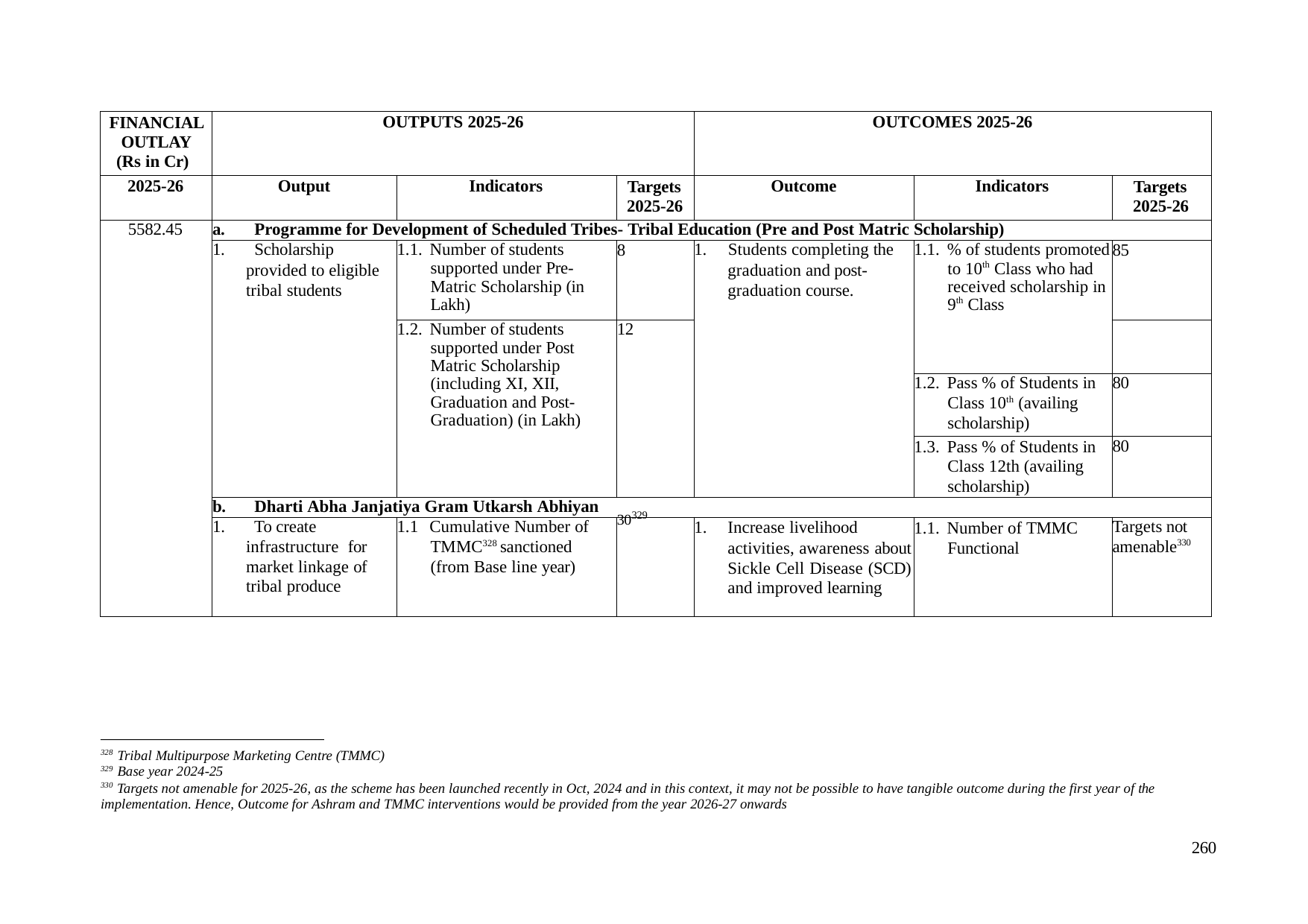

| FINANCIAL OUTLAY (Rs in Cr) | OUTPUTS 2025-26 |  |  | OUTCOMES 2025-26 |  |  |
| --- | --- | --- | --- | --- | --- | --- |
| 2025-26 | Output | Indicators | Targets 2025-26 | Outcome | Indicators | Targets 2025-26 |
| 5582.45 | a. Programme for Development of Scheduled Tribes- Tribal Education (Pre and Post Matric Scholarship) |  |  |  |  |  |
|  | 1. Scholarship provided to eligible tribal students | 1.1. Number of students supported under Pre- Matric Scholarship (in Lakh) | 8 | 1. Students completing the graduation and post- graduation course. | 1.1. % of students promoted to 10th Class who had received scholarship in 9th Class | 85 |
|  |  | 1.2. Number of students supported under Post Matric Scholarship (including XI, XII, Graduation and Post- Graduation) (in Lakh) | 12 |  |  |  |
|  |  |  |  |  | 1.2. Pass % of Students in Class 10th (availing scholarship) | 80 |
|  |  |  |  |  | 1.3. Pass % of Students in Class 12th (availing scholarship) | 80 |
|  | b. Dharti Abha Janjatiya Gram Utkarsh Abhiyan |  |  |  |  |  |
|  | 1. To create infrastructure for market linkage of tribal produce | 1.1 Cumulative Number of TMMC328 sanctioned (from Base line year) | 30329 | 1. Increase livelihood activities, awareness about Sickle Cell Disease (SCD) and improved learning | 1.1. Number of TMMC Functional | Targets not amenable330 |

328 Tribal Multipurpose Marketing Centre (TMMC)
329 Base year 2024-25
330 Targets not amenable for 2025-26, as the scheme has been launched recently in Oct, 2024 and in this context, it may not be possible to have tangible outcome during the first year of the implementation. Hence, Outcome for Ashram and TMMC interventions would be provided from the year 2026-27 onwards
260